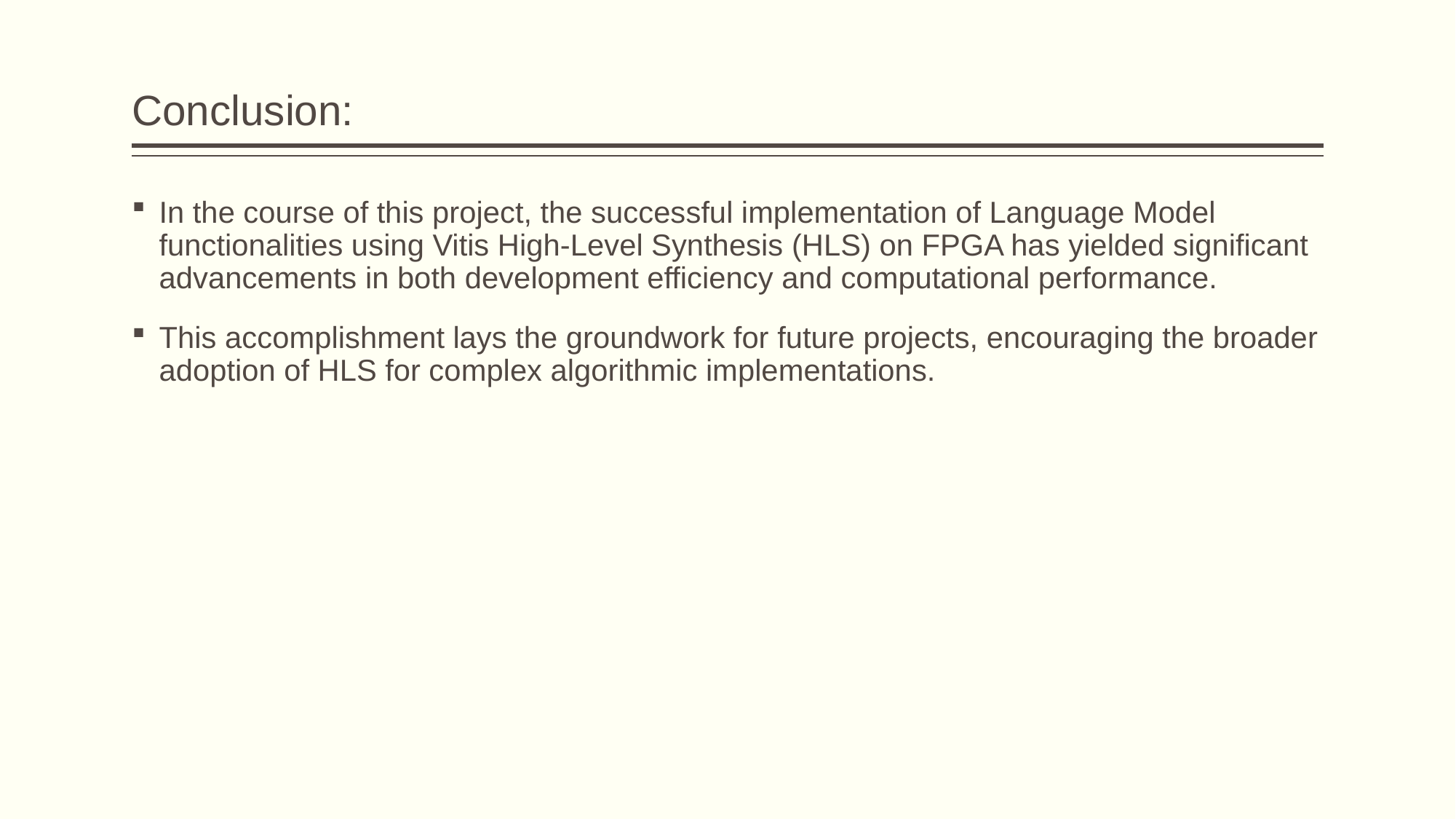

# Conclusion:
In the course of this project, the successful implementation of Language Model functionalities using Vitis High-Level Synthesis (HLS) on FPGA has yielded significant advancements in both development efficiency and computational performance.
This accomplishment lays the groundwork for future projects, encouraging the broader adoption of HLS for complex algorithmic implementations.